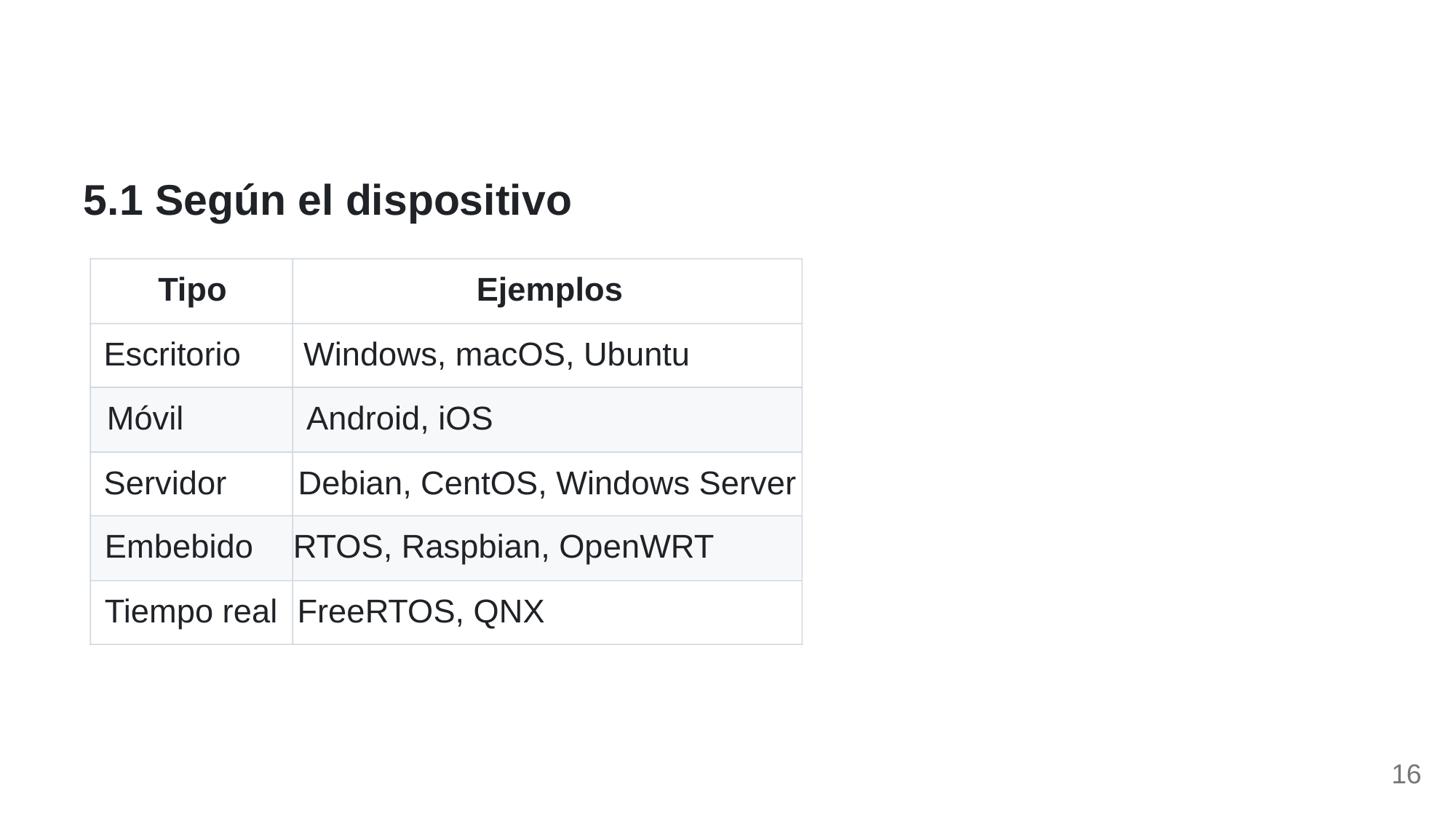

5.1 Según el dispositivo

Tipo
Ejemplos

Escritorio
Windows, macOS, Ubuntu

Móvil
Android, iOS

Servidor
Debian, CentOS, Windows Server

Embebido
RTOS, Raspbian, OpenWRT

Tiempo real
FreeRTOS, QNX

16